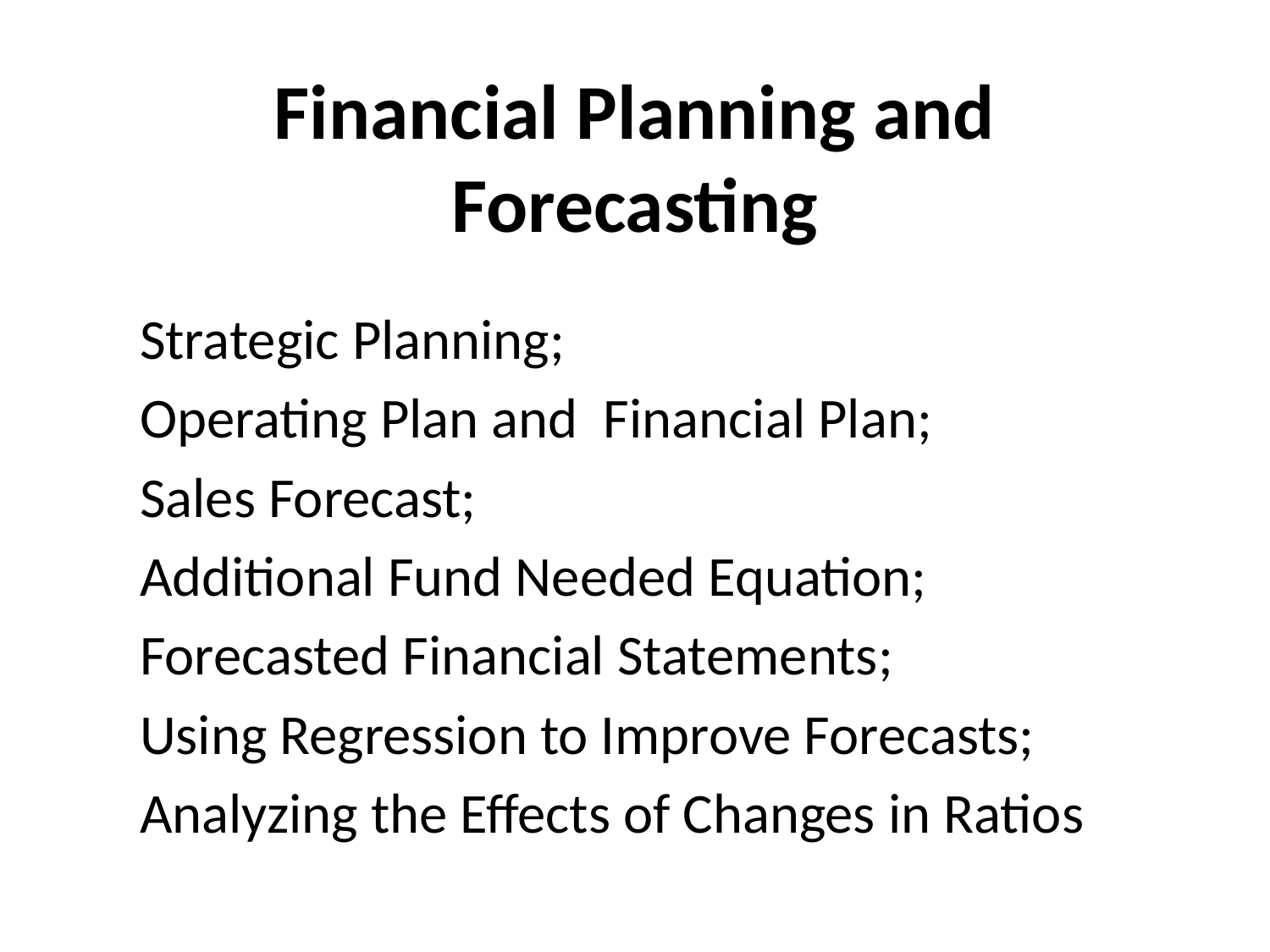

# Financial Planning and Forecasting
Strategic Planning;
Operating Plan and  Financial Plan;
Sales Forecast;
Additional Fund Needed Equation;
Forecasted Financial Statements;
Using Regression to Improve Forecasts;
Analyzing the Effects of Changes in Ratios